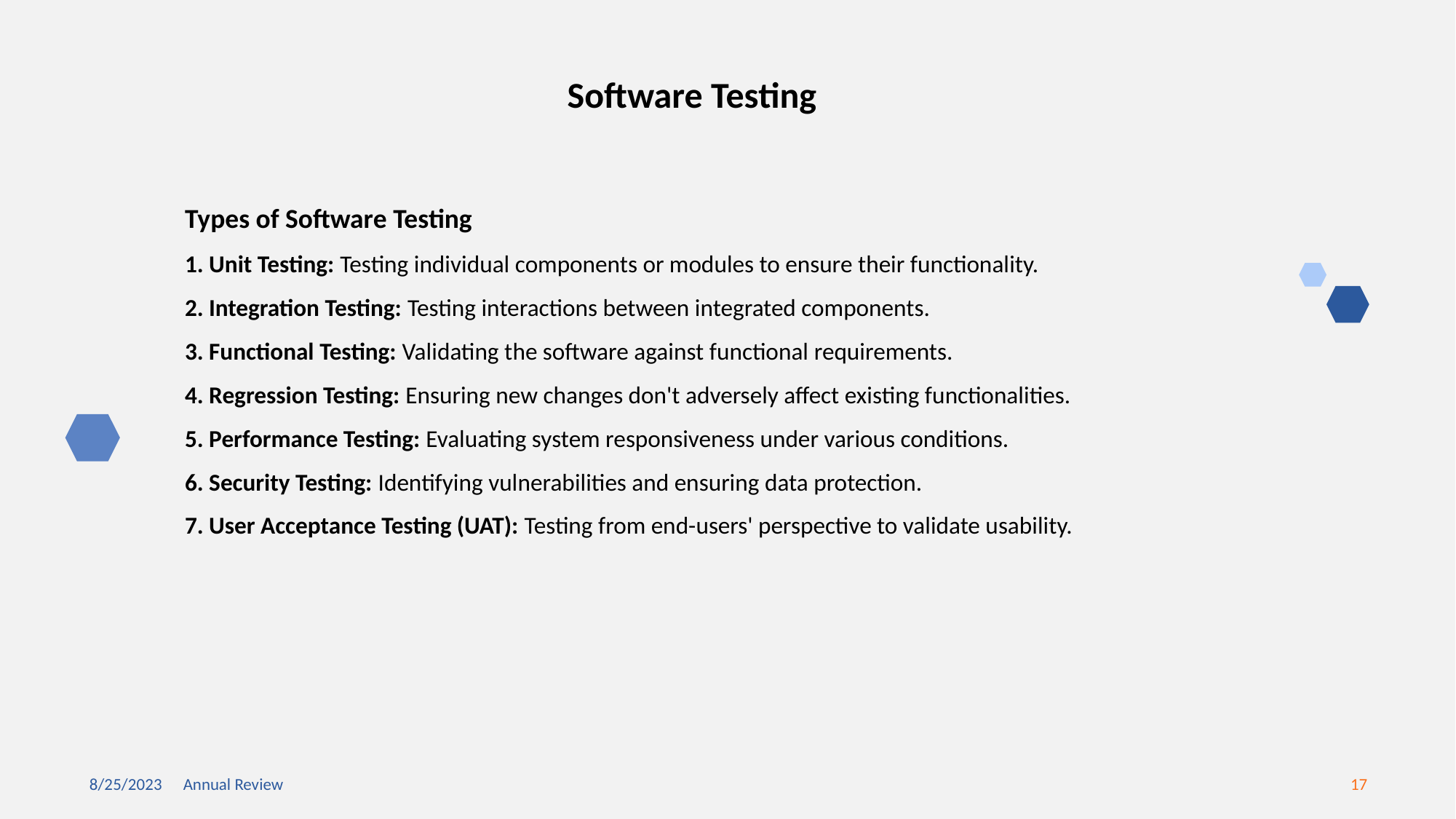

Software Testing
Types of Software Testing
1. Unit Testing: Testing individual components or modules to ensure their functionality.
2. Integration Testing: Testing interactions between integrated components.
3. Functional Testing: Validating the software against functional requirements.
4. Regression Testing: Ensuring new changes don't adversely affect existing functionalities.
5. Performance Testing: Evaluating system responsiveness under various conditions.
6. Security Testing: Identifying vulnerabilities and ensuring data protection.
7. User Acceptance Testing (UAT): Testing from end-users' perspective to validate usability.